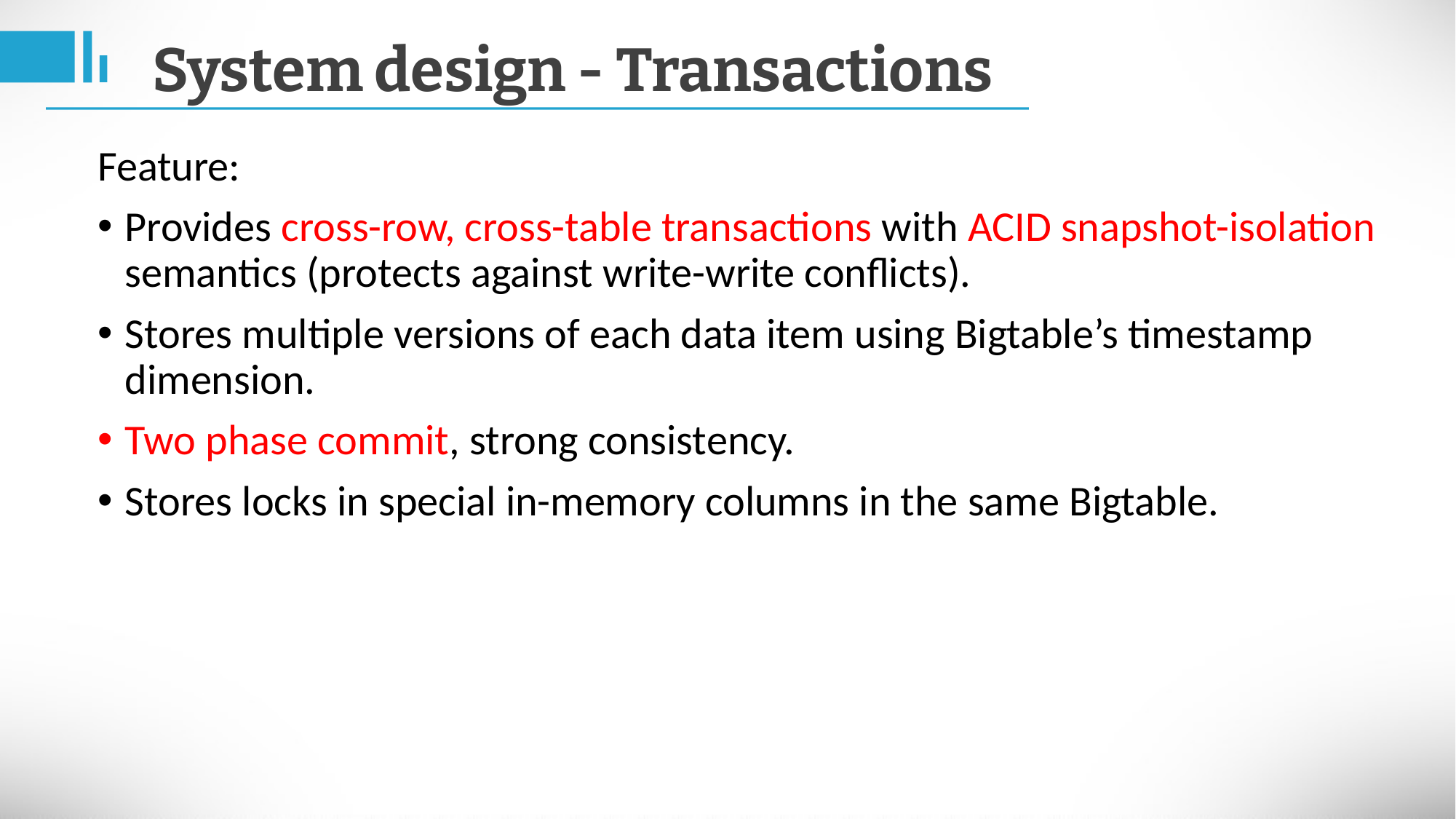

System design - Transactions

Feature:
Provides cross-row, cross-table transactions with ACID snapshot-isolation semantics (protects against write-write conflicts).
Stores multiple versions of each data item using Bigtable’s timestamp dimension.
Two phase commit, strong consistency.
Stores locks in special in-memory columns in the same Bigtable.